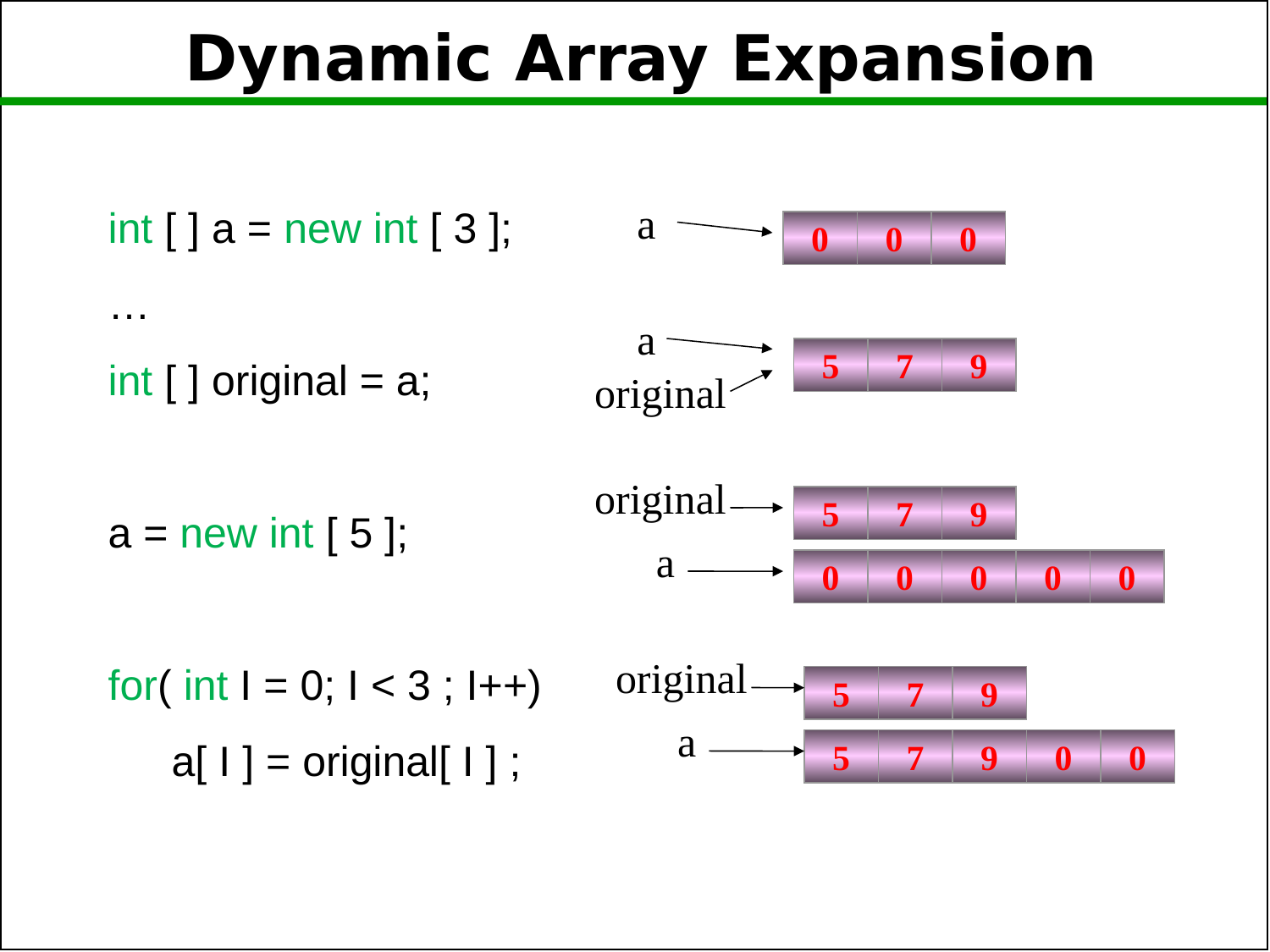

# Dynamic Array Expansion
int [ ] a = new int [ 3 ];
…
int [ ] original = a;

a = new int [ 5 ];

for( int I = 0; I < 3 ; I++)
a[ I ] = original[ I ] ;

a
0
0
0

a

5
7
9
original

original
5
7
9

a
0
0
0
0
0

original
5
7
9

a
5
7
9
0
0